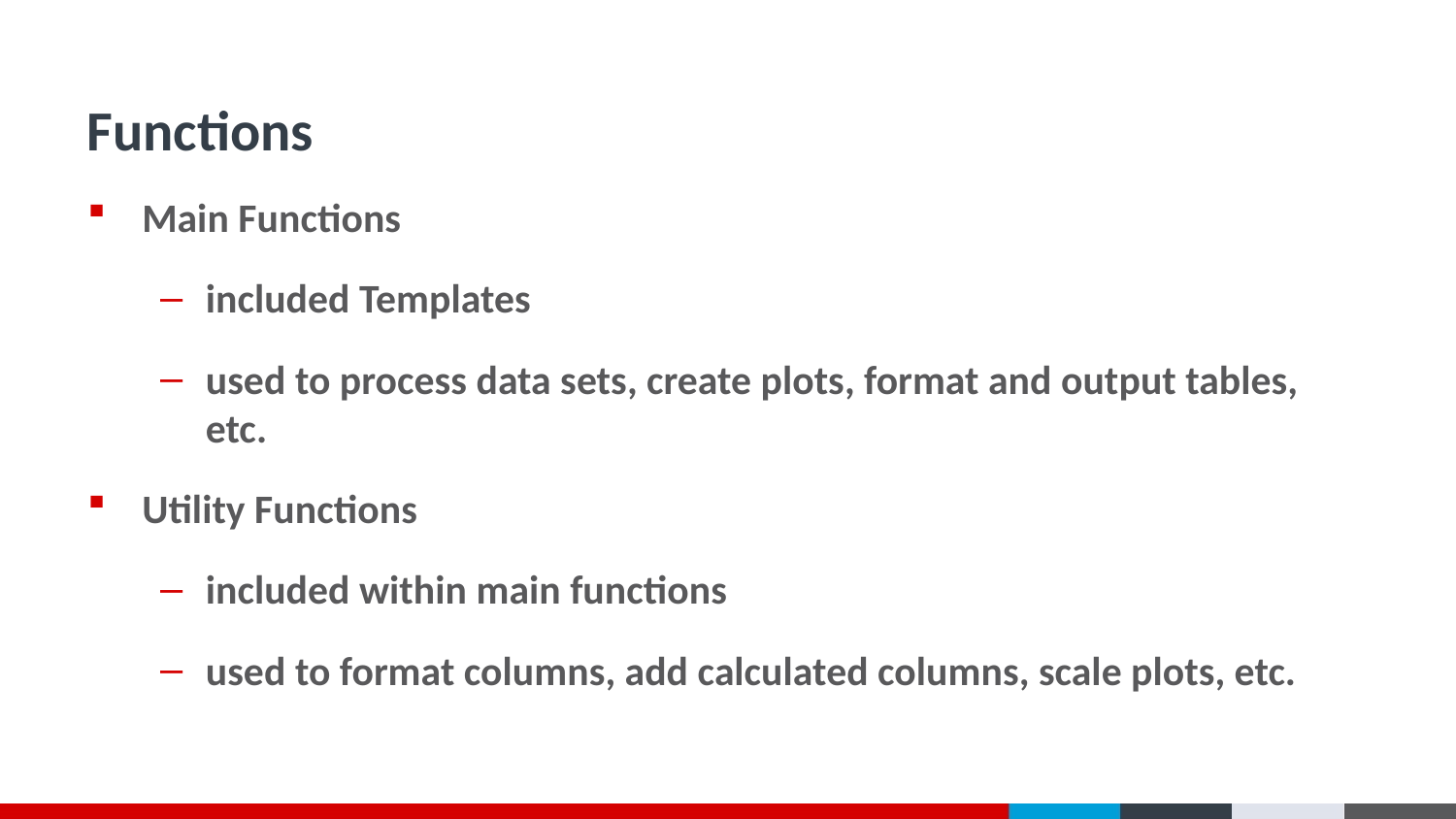

# Functions
Main Functions
included Templates
used to process data sets, create plots, format and output tables, etc.
Utility Functions
included within main functions
used to format columns, add calculated columns, scale plots, etc.